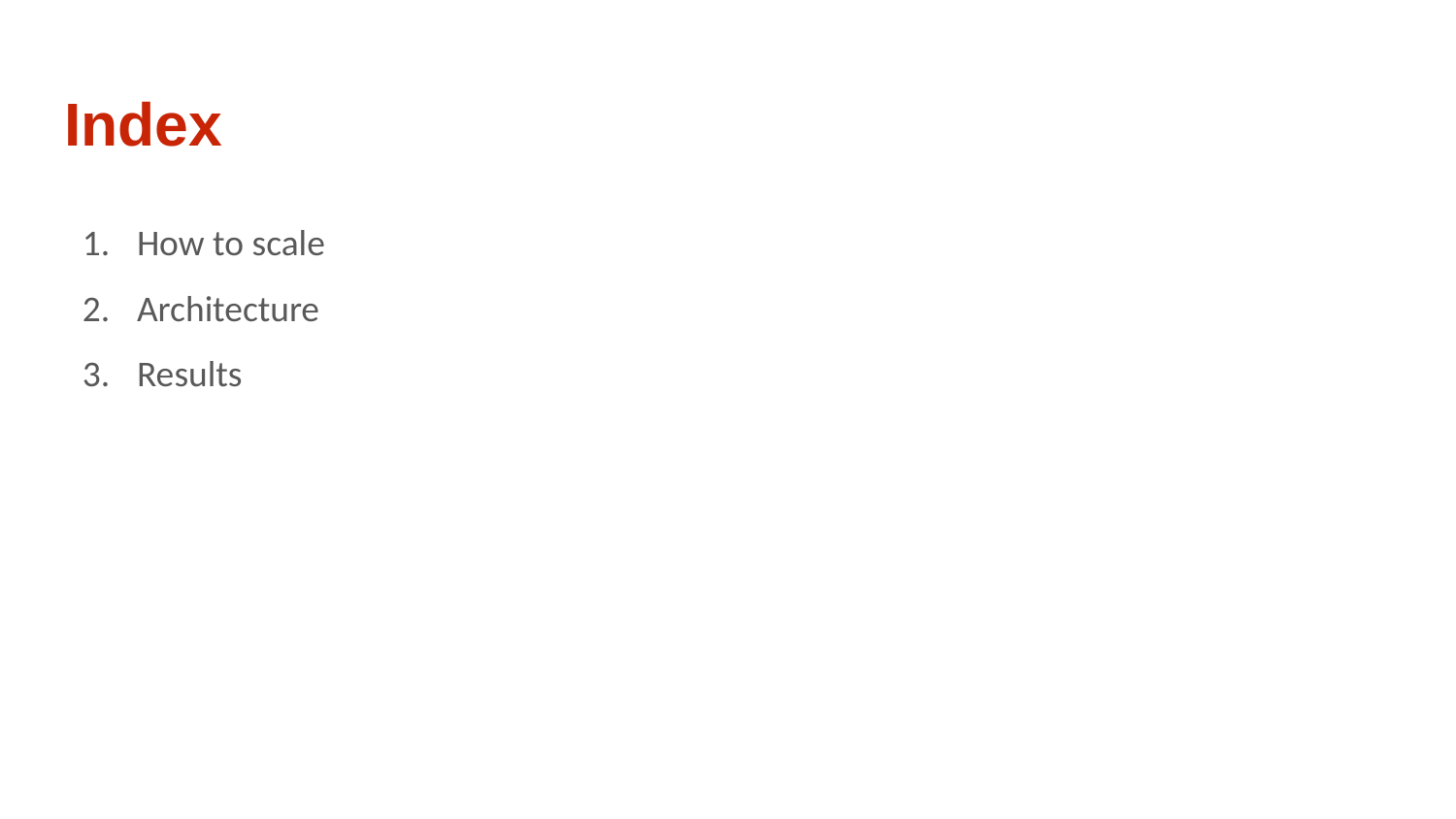

# Index
How to scale
Architecture
Results